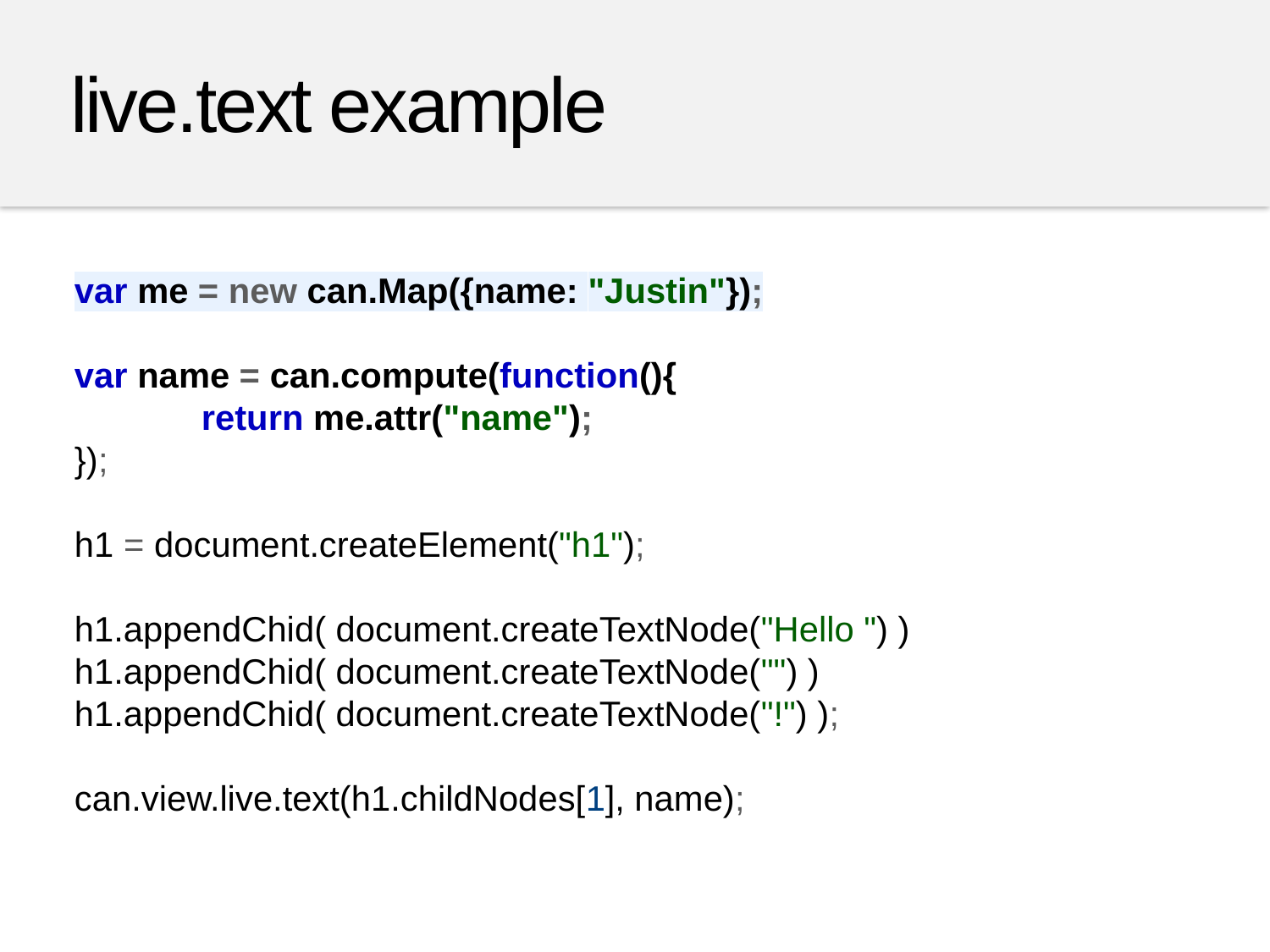

live.text example
var me = new can.Map({name: "Justin"});

var name = can.compute(function(){
	return me.attr("name");
});

h1 = document.createElement("h1");

h1.appendChid( document.createTextNode("Hello ") )
h1.appendChid( document.createTextNode("") )
h1.appendChid( document.createTextNode("!") );

can.view.live.text(h1.childNodes[1], name);